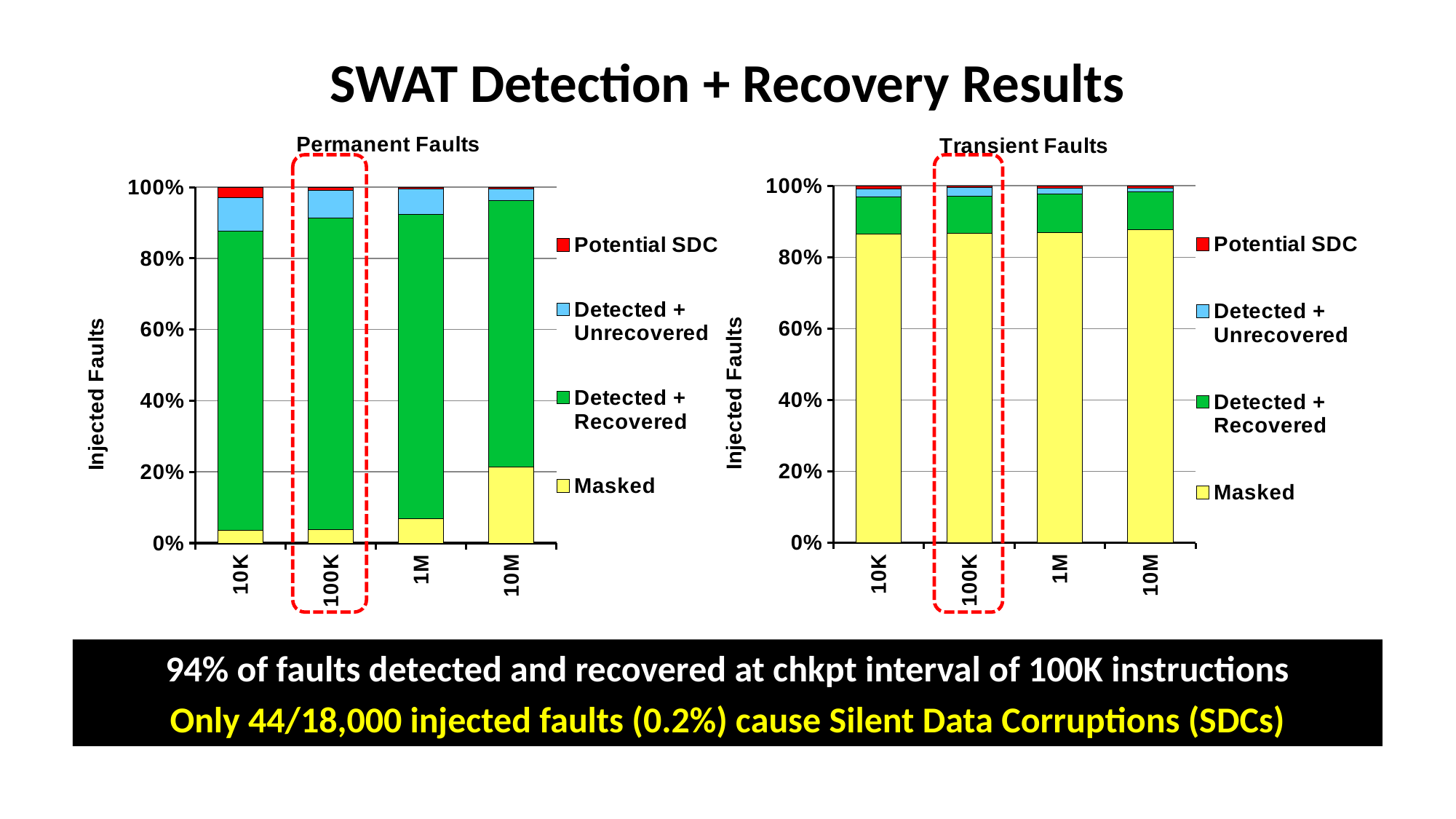

# SWAT Detection + Recovery Results

### Chart: Transient Faults

| Category | Masked | Detected + Recovered | Detected + Unrecovered | Potential SDC |
|---|---|---|---|---|
| 10K | 7731.0 | 924.0 | 205.0 | 70.0 |
| 100K | 7724.0 | 938.0 | 212.0 | 46.0 |
| 1M | 7750.0 | 965.0 | 151.0 | 59.0 |
| 10M | 7858.0 | 936.0 | 95.0 | 65.0 |

### Chart: Permanent Faults

| Category | Masked | Detected + Recovered | Detected + Unrecovered | Potential SDC |
|---|---|---|---|---|
| 10K | 317.0 | 7521.0 | 833.0 | 267.0 |
| 100K | 338.0 | 7834.0 | 693.0 | 82.0 |
| 1M | 614.0 | 7638.0 | 643.0 | 40.0 |
| 10M | 1919.0 | 6704.0 | 300.0 | 36.0 |

94% of faults detected and recovered at chkpt interval of 100K instructions
Only 44/18,000 injected faults (0.2%) cause Silent Data Corruptions (SDCs)